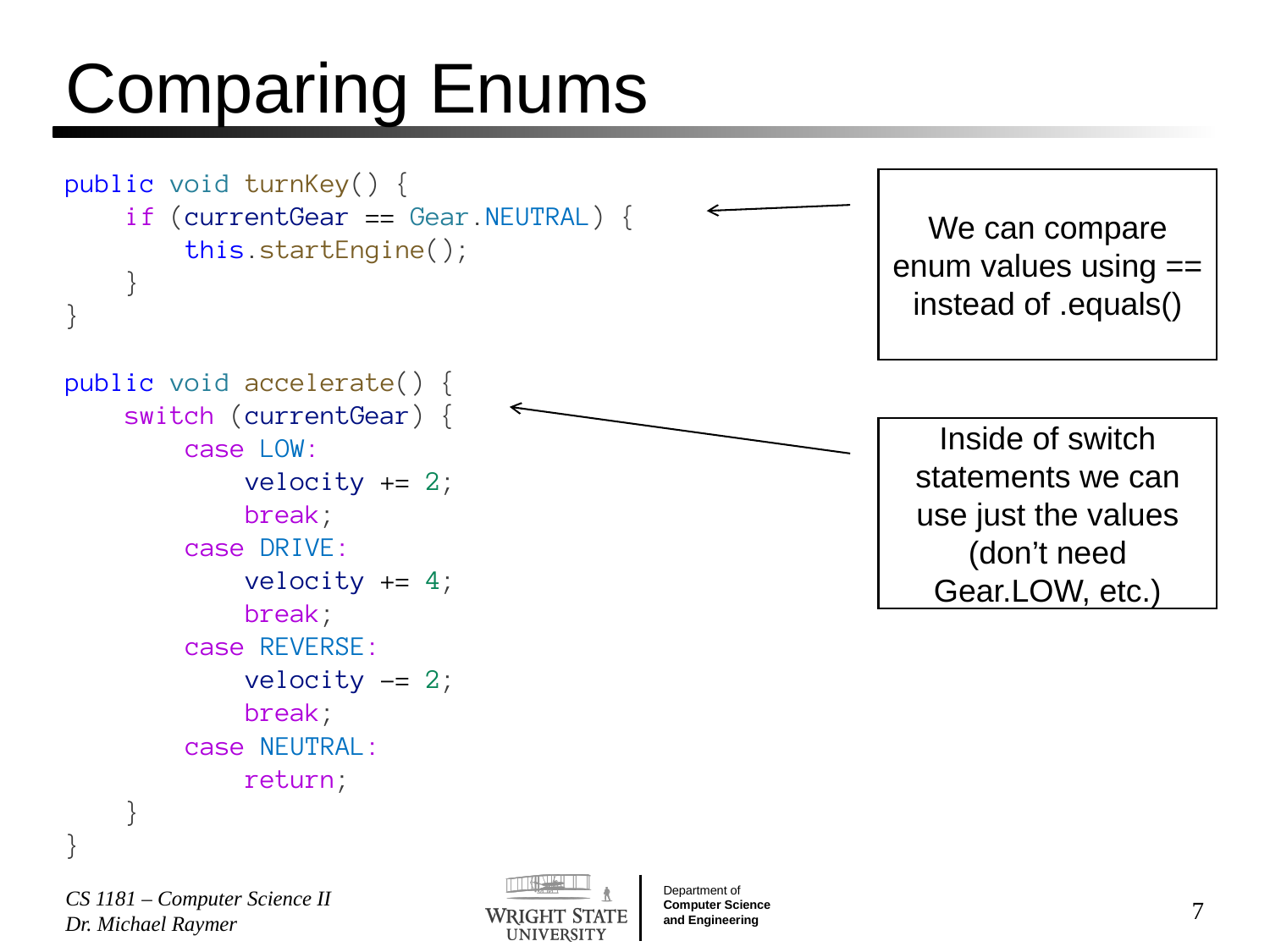

# Comparing Enums
public void turnKey() {
    if (currentGear == Gear.NEUTRAL) {
        this.startEngine();
    }
}

public void accelerate() {
    switch (currentGear) {
        case LOW:
            velocity += 2;
            break;
        case DRIVE:
            velocity += 4;
            break;
        case REVERSE:
            velocity -= 2;
            break;
        case NEUTRAL:
            return;
    }
}
We can compare enum values using == instead of .equals()
Inside of switch statements we can use just the values (don’t need Gear.LOW, etc.)
CS 1181 – Computer Science II    Dr. Michael Raymer
7